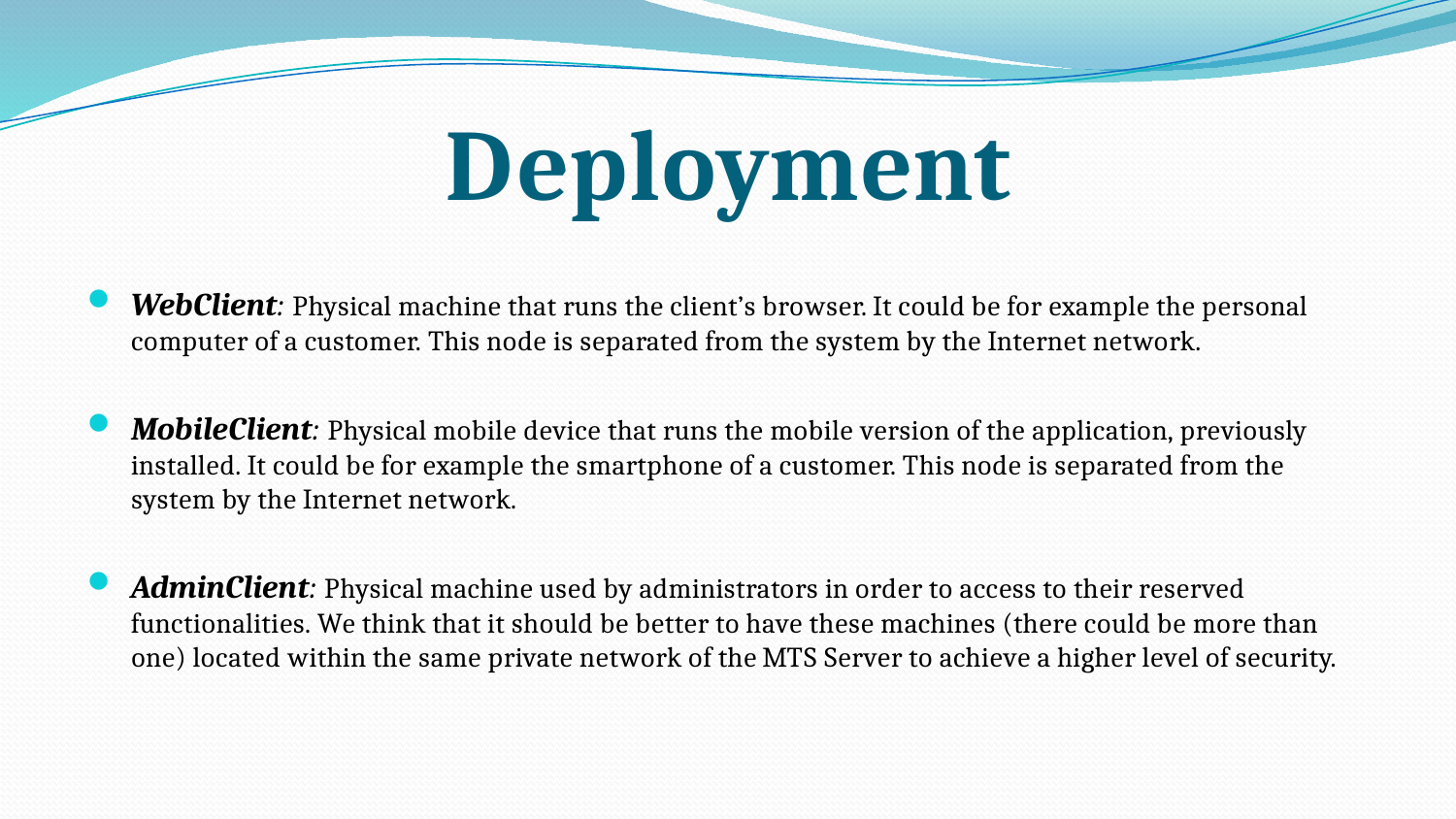

# Deployment

WebClient: Physical machine that runs the client’s browser. It could be for example the personal computer of a customer. This node is separated from the system by the Internet network.

MobileClient: Physical mobile device that runs the mobile version of the application, previously installed. It could be for example the smartphone of a customer. This node is separated from the system by the Internet network.

AdminClient: Physical machine used by administrators in order to access to their reserved functionalities. We think that it should be better to have these machines (there could be more than one) located within the same private network of the MTS Server to achieve a higher level of security.